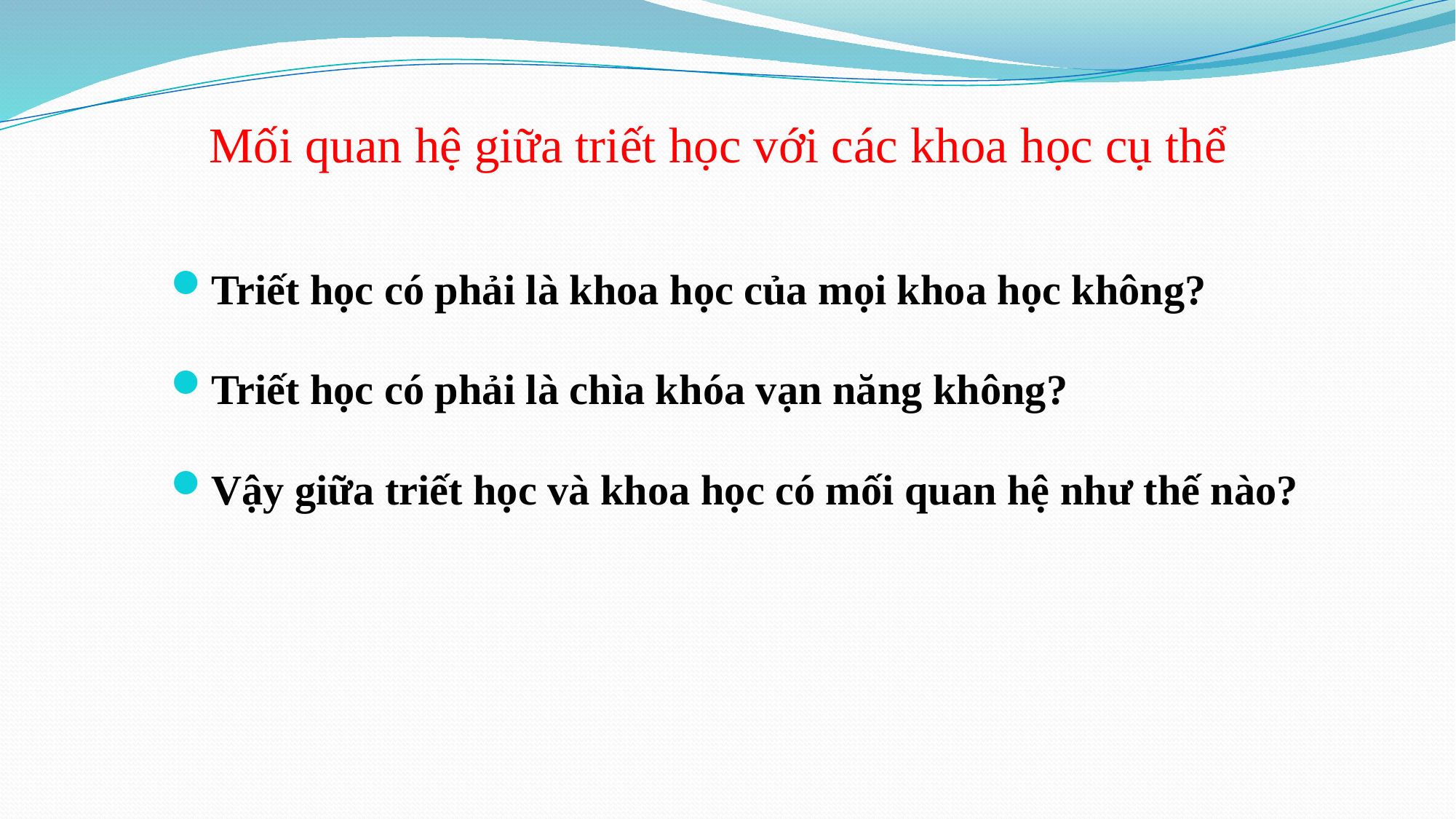

# Mối quan hệ giữa triết học với các khoa học cụ thể
Triết học có phải là khoa học của mọi khoa học không?
Triết học có phải là chìa khóa vạn năng không?
Vậy giữa triết học và khoa học có mối quan hệ như thế nào?